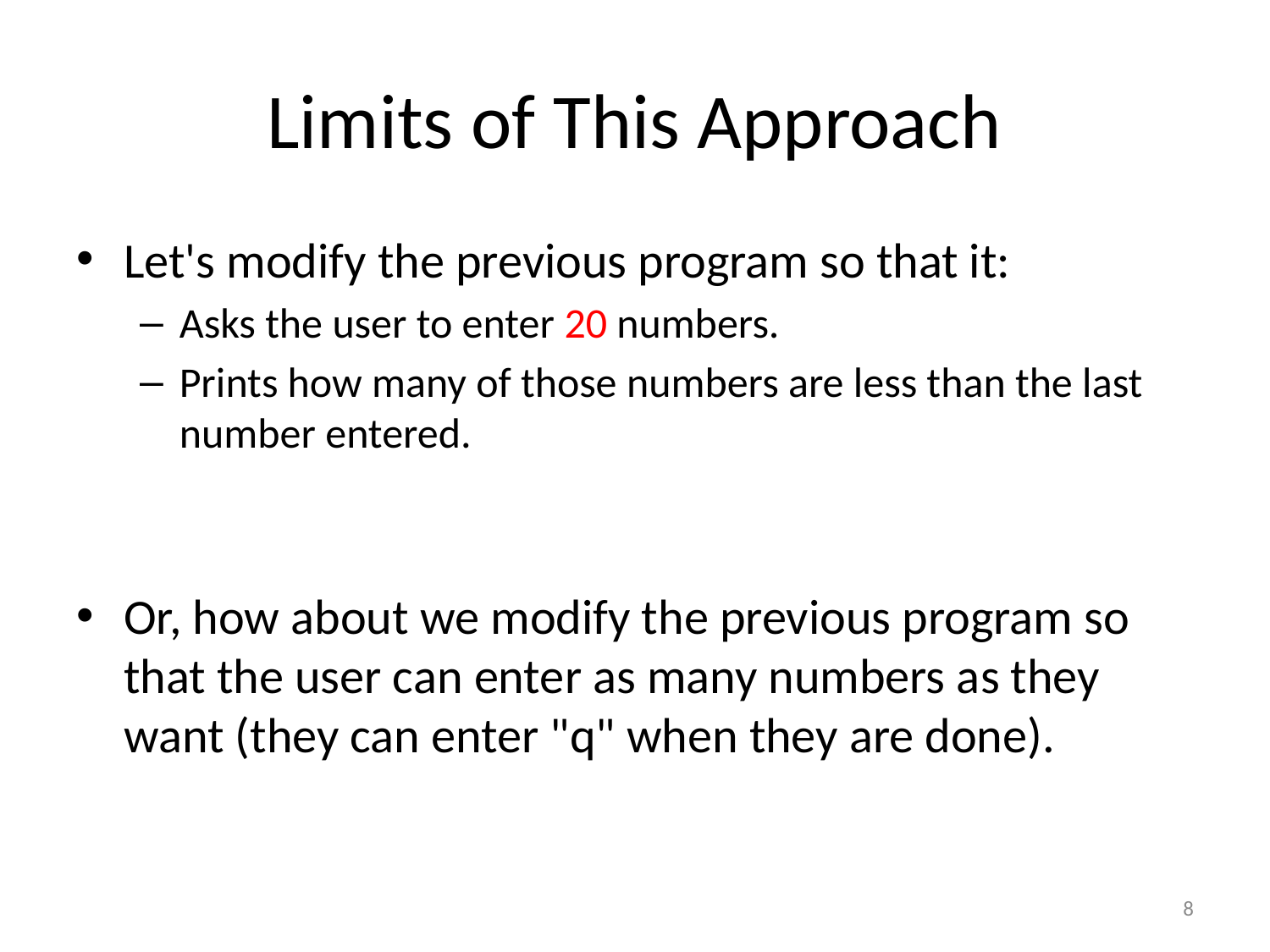

# Limits of This Approach
Let's modify the previous program so that it:
Asks the user to enter 20 numbers.
Prints how many of those numbers are less than the last number entered.

Or, how about we modify the previous program so that the user can enter as many numbers as they want (they can enter "q" when they are done).
8